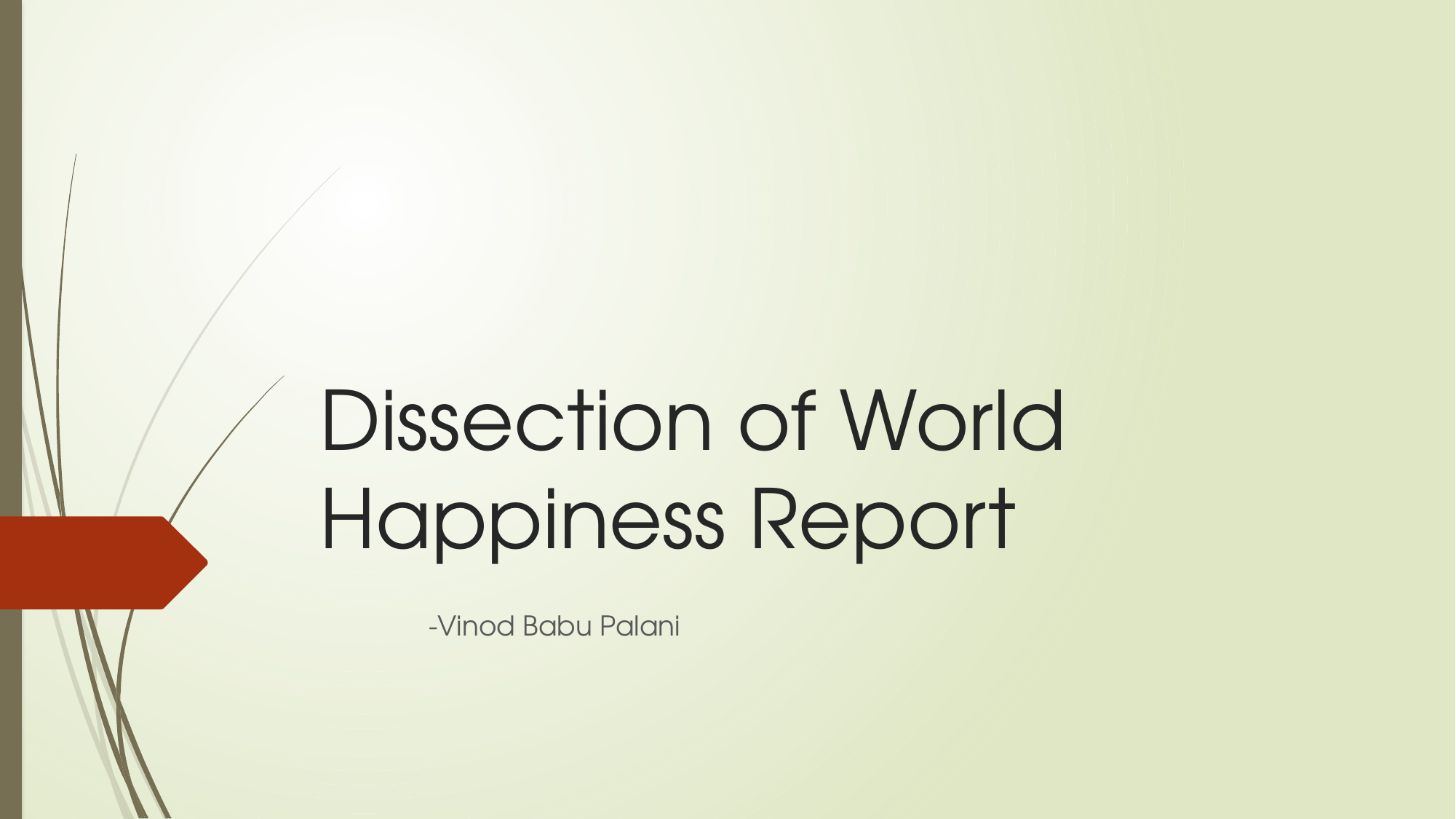

# Dissection of World Happiness Report
										-Vinod Babu Palani